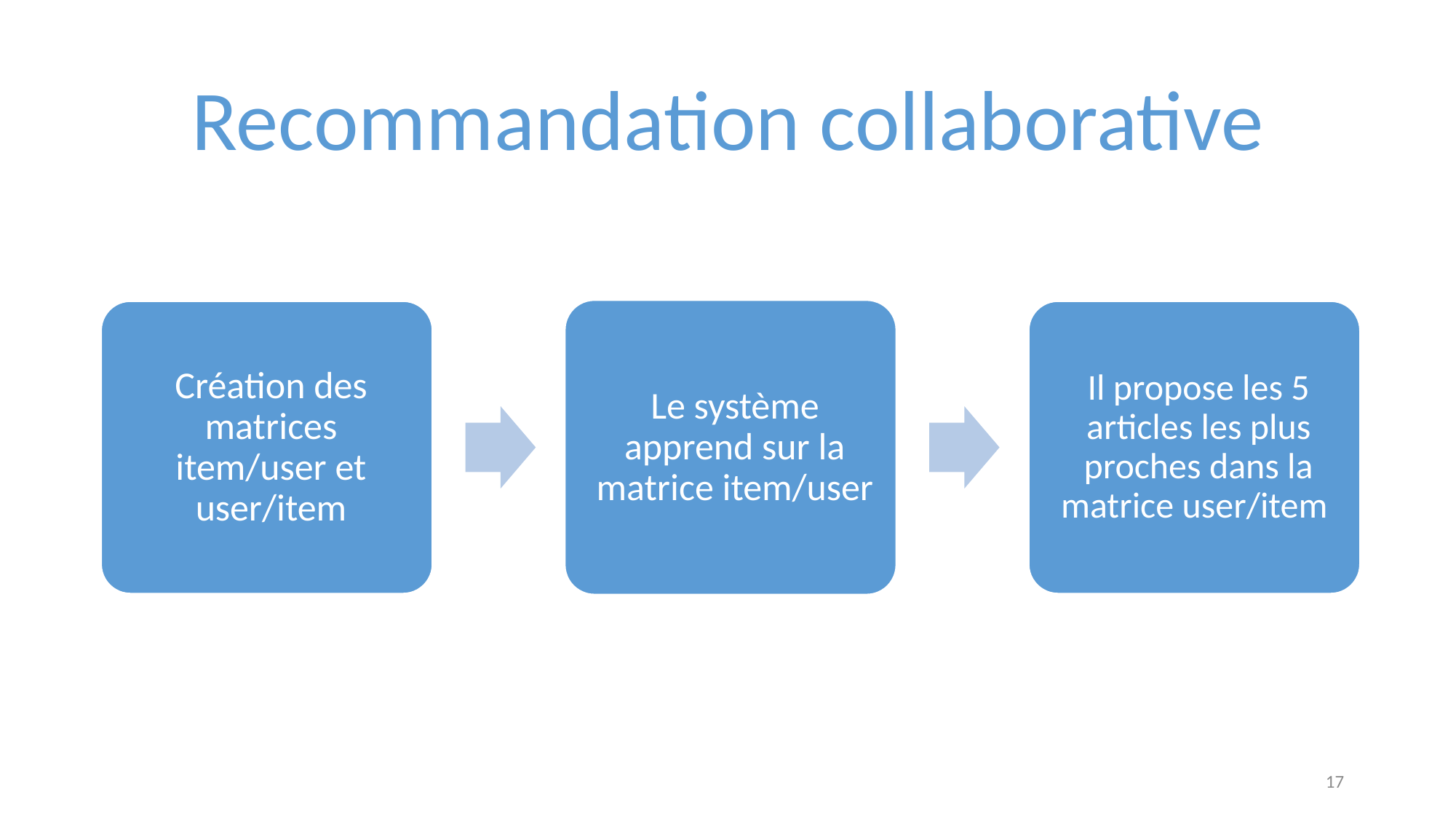

# Recommandation collaborative
Création des matrices item/user et user/item

Le système apprend sur la matrice item/user

Il propose les 5 articles les plus proches dans la matrice user/item
17